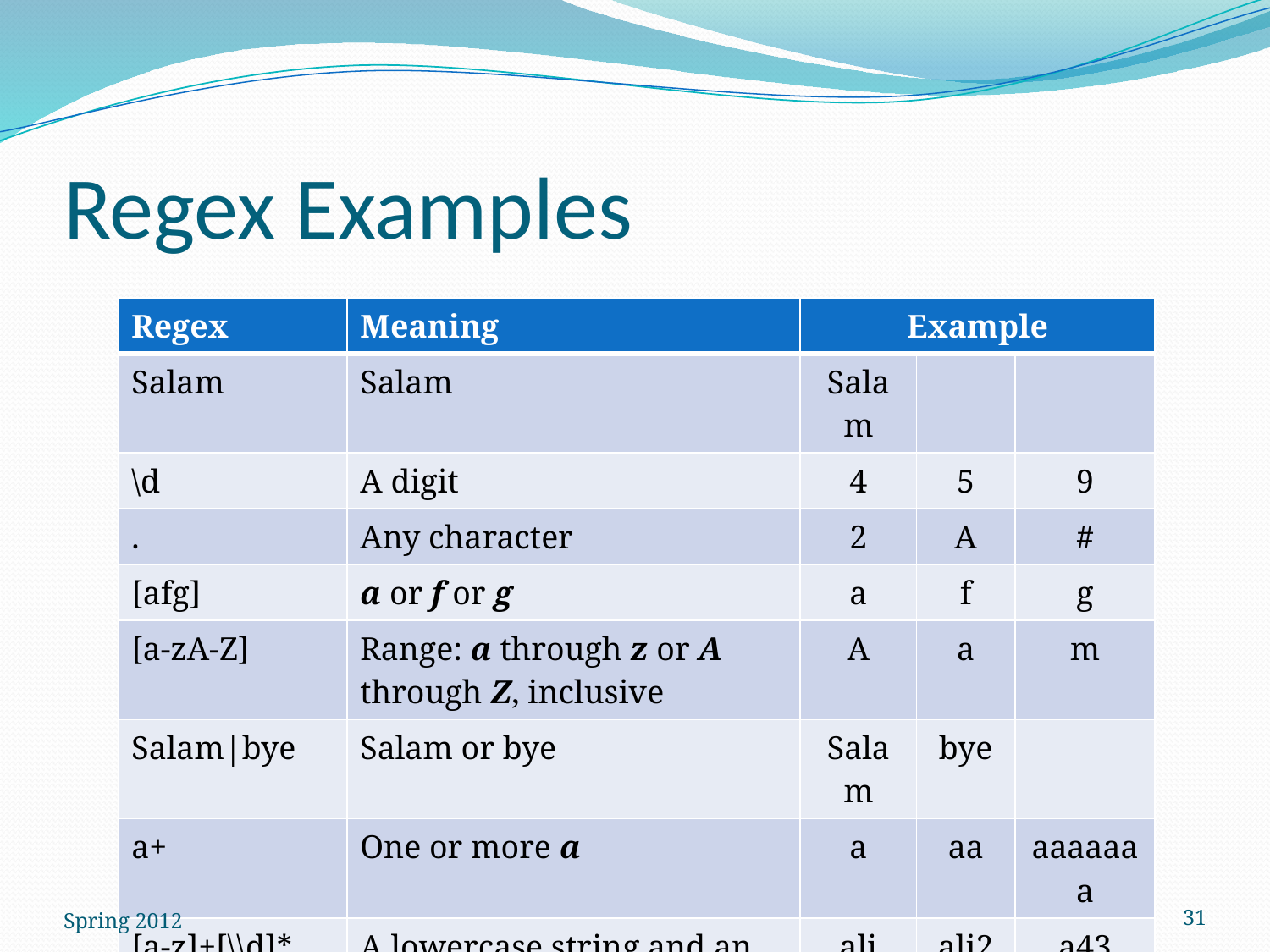

# Regex Examples
| Regex | Meaning | Example |  |  |
| --- | --- | --- | --- | --- |
| Salam | Salam | Salam |  |  |
| \d | A digit | 4 | 5 | 9 |
| . | Any character | 2 | A | # |
| [afg] | a or f or g | a | f | g |
| [a-zA-Z] | Range: a through z or A through Z, inclusive | A | a | m |
| Salam|bye | Salam or bye | Salam | bye |  |
| a+ | One or more a | a | aa | aaaaaaa |
| [a-z]+[\\d]\* | A lowercase string and an optional integer number | ali | ali24 | a43 |
Spring 2012
Sharif University of Technology
31